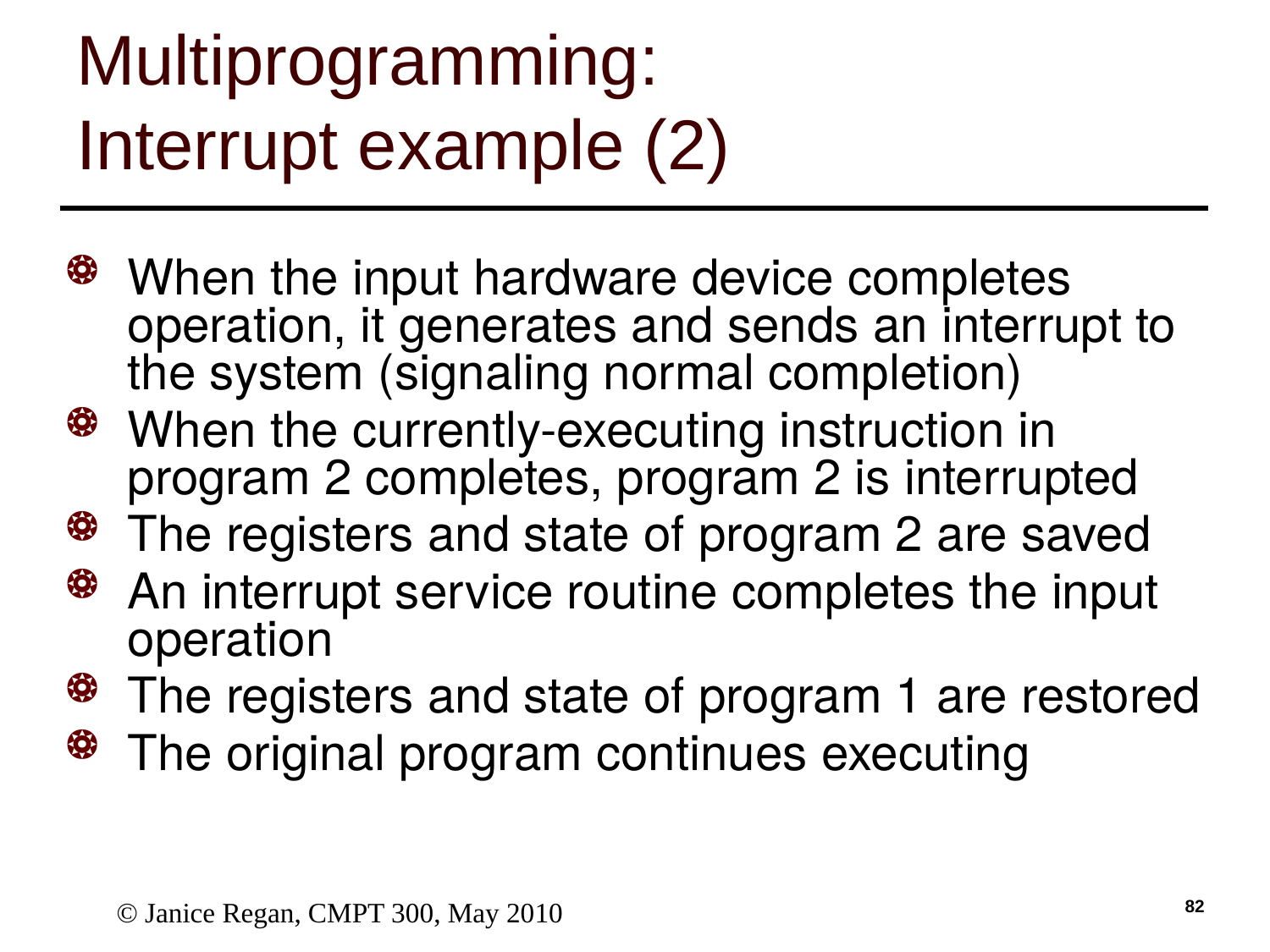

# Multiprogramming: Interrupt example (2)
When the input hardware device completes operation, it generates and sends an interrupt to the system (signaling normal completion)
When the currently-executing instruction in program 2 completes, program 2 is interrupted
The registers and state of program 2 are saved
An interrupt service routine completes the input operation
The registers and state of program 1 are restored
The original program continues executing
© Janice Regan, CMPT 300, May 2010
82